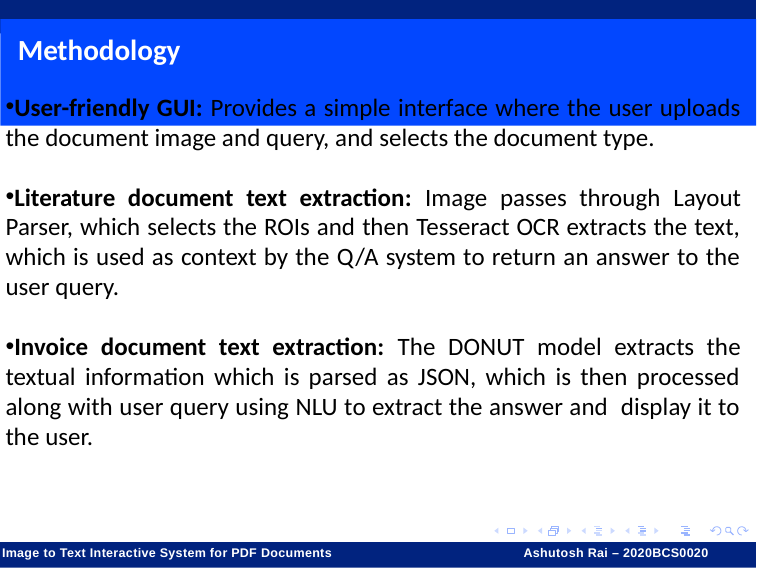

# Methodology
User-friendly GUI: Provides a simple interface where the user uploads the document image and query, and selects the document type.

Literature document text extraction: Image passes through Layout Parser, which selects the ROIs and then Tesseract OCR extracts the text, which is used as context by the Q/A system to return an answer to the user query.

Invoice document text extraction: The DONUT model extracts the textual information which is parsed as JSON, which is then processed along with user query using NLU to extract the answer and  display it to the user.

Image to Text Interactive System for PDF Documents 	                   Ashutosh Rai – 2020BCS0020	 Ashutosh Rai – 2020BCS0020